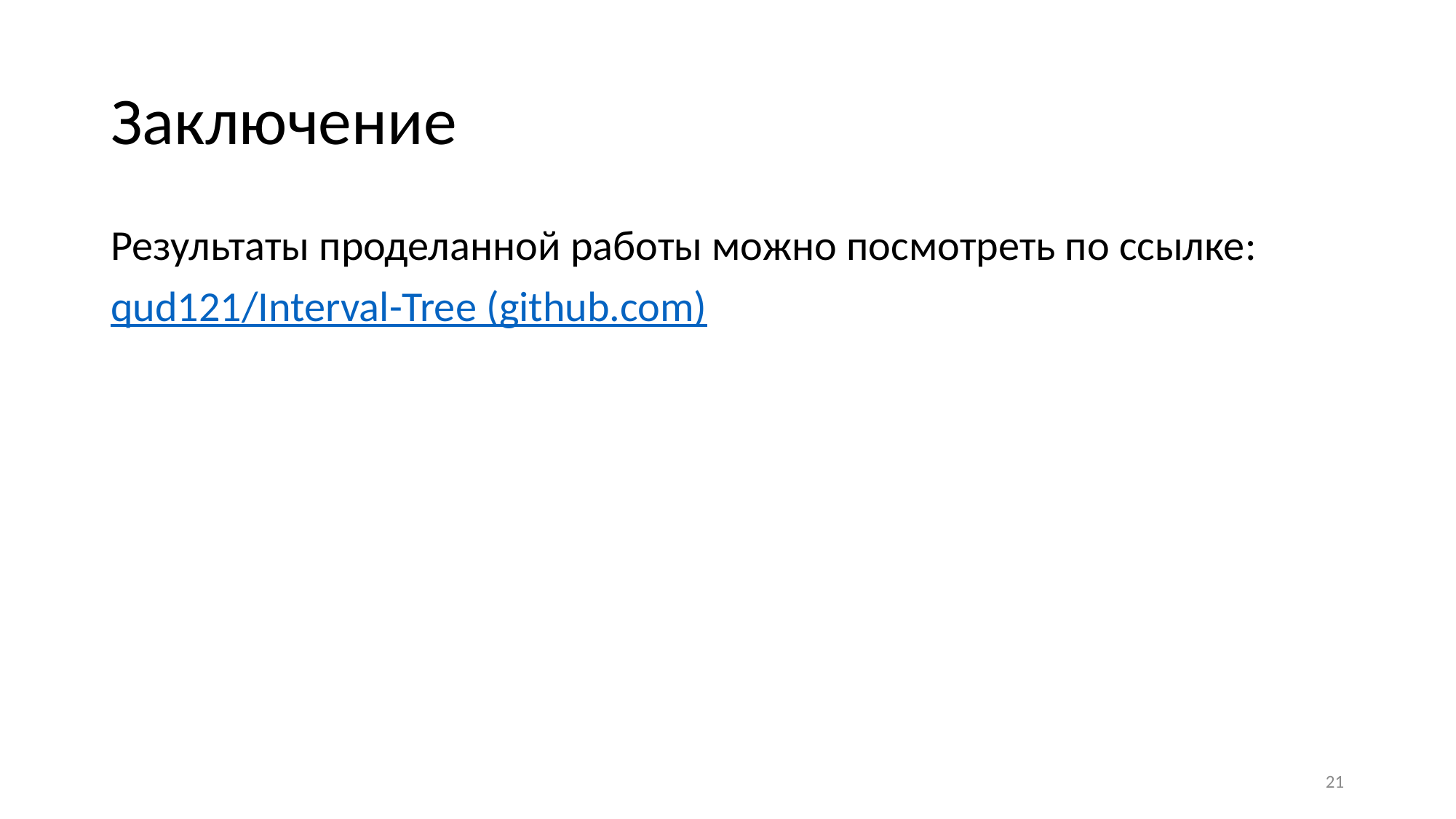

# Заключение
Результаты проделанной работы можно посмотреть по ссылке:
qud121/Interval-Tree (github.com)

21